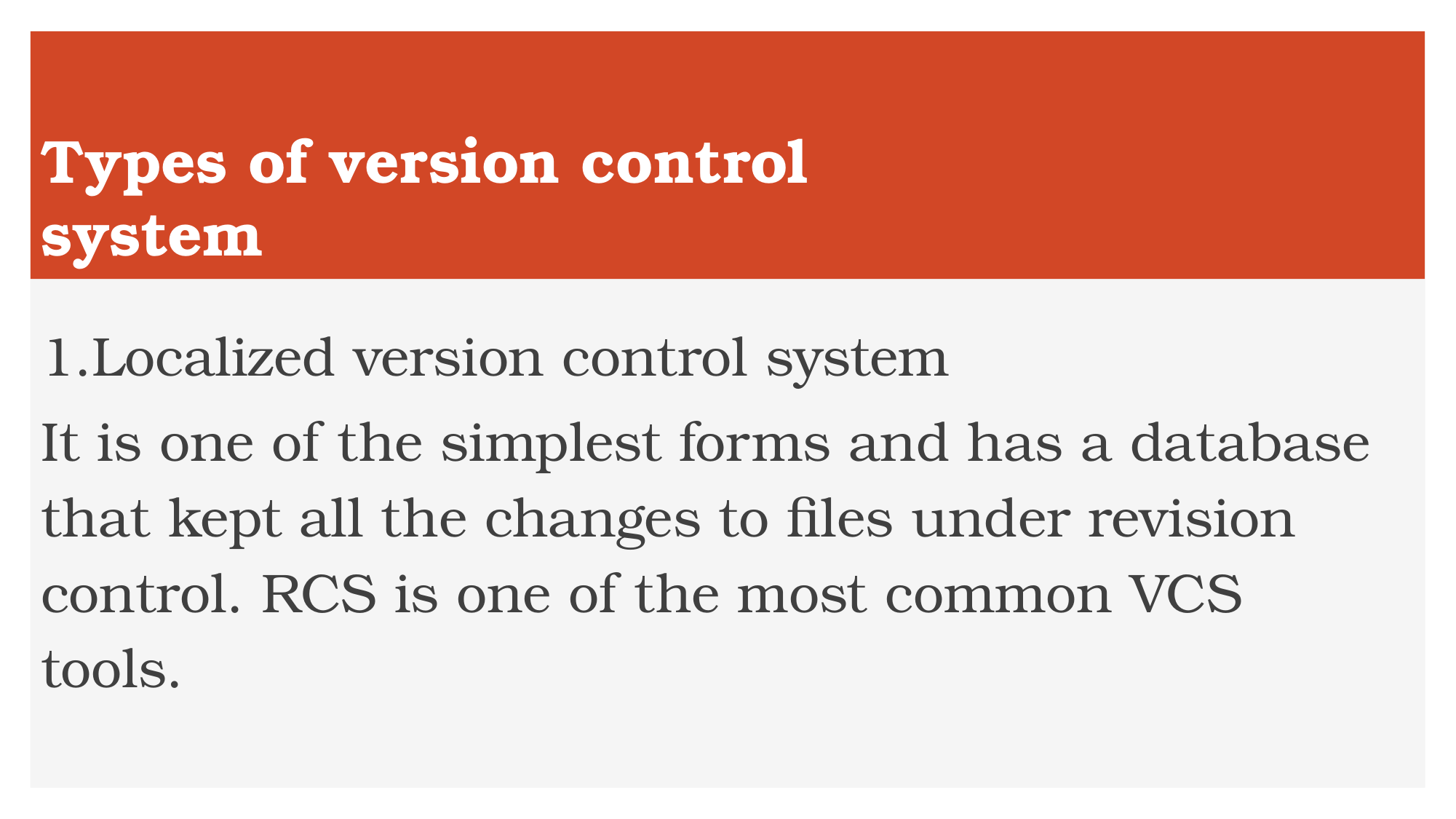

# Types of version control system
1.Localized version control system
It is one of the simplest forms and has a database that kept all the changes to files under revision control. RCS is one of the most common VCS tools.